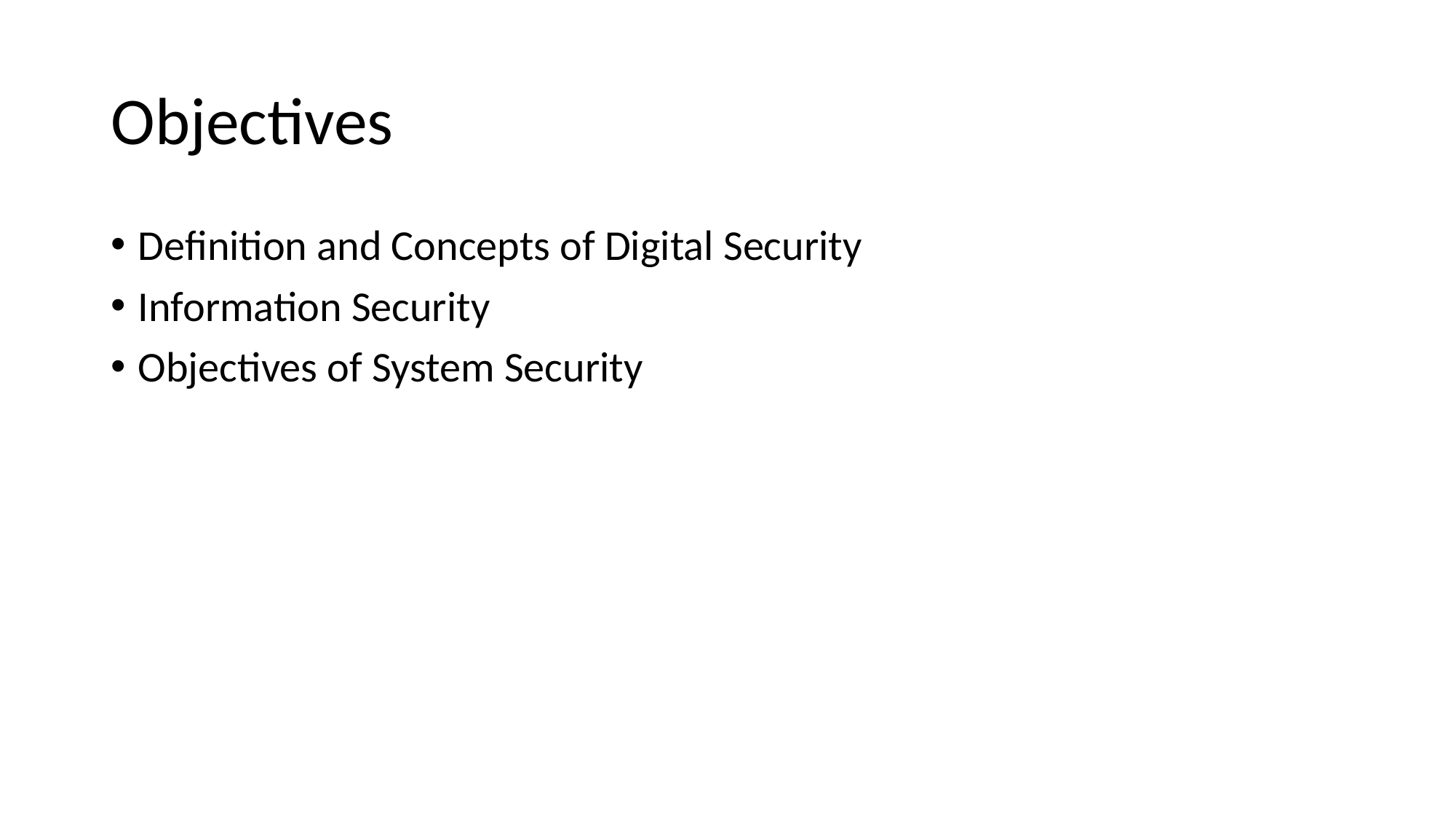

# Objectives
Definition and Concepts of Digital Security
Information Security
Objectives of System Security